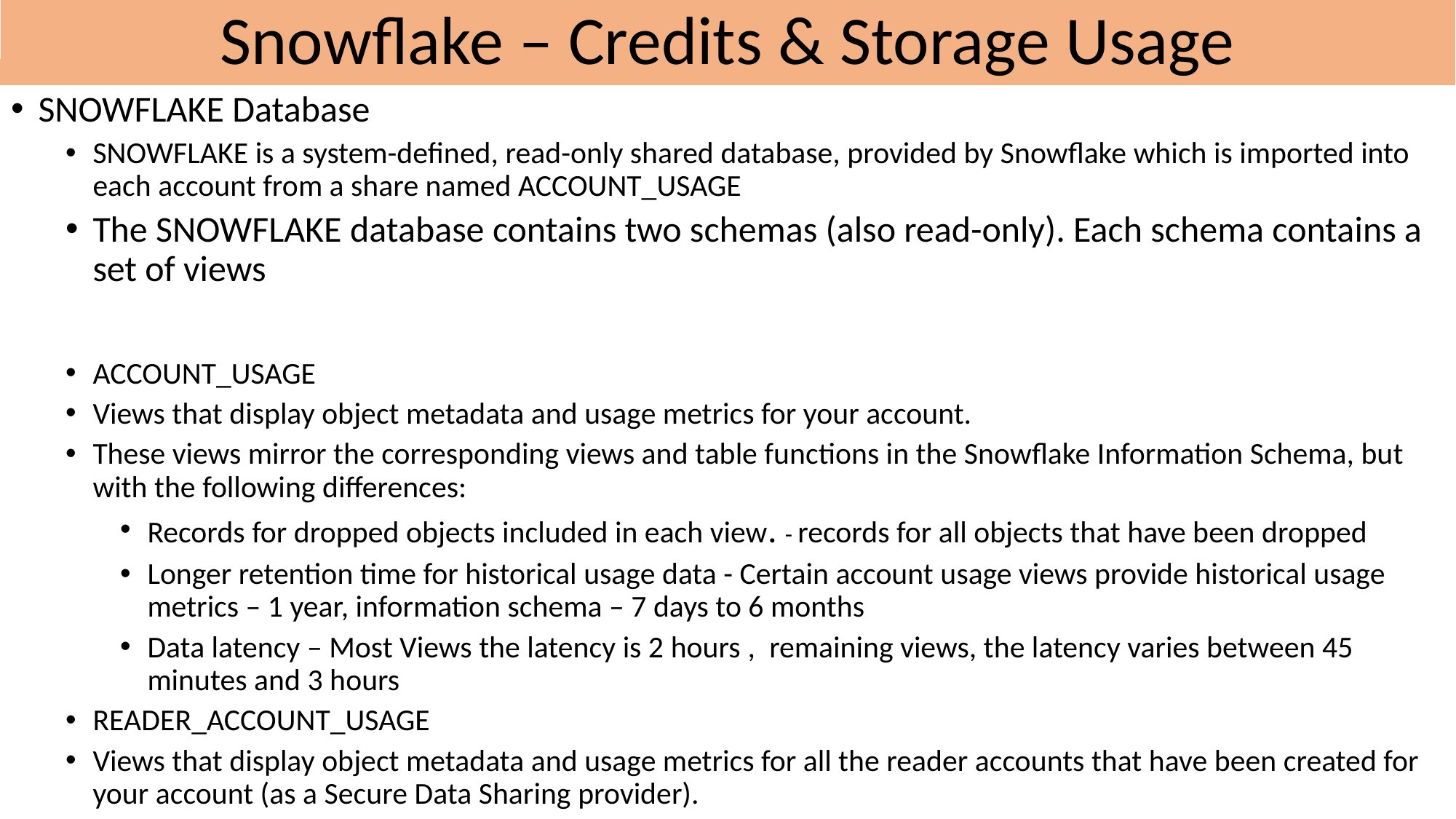

# Snowflake – Credits & Storage Usage

SNOWFLAKE Database
SNOWFLAKE is a system-defined, read-only shared database, provided by Snowflake which is imported into each account from a share named ACCOUNT_USAGE
The SNOWFLAKE database contains two schemas (also read-only). Each schema contains a set of views

ACCOUNT_USAGE
Views that display object metadata and usage metrics for your account.
These views mirror the corresponding views and table functions in the Snowflake Information Schema, but with the following differences:
Records for dropped objects included in each view. - records for all objects that have been dropped
Longer retention time for historical usage data - Certain account usage views provide historical usage metrics – 1 year, information schema – 7 days to 6 months
Data latency – Most Views the latency is 2 hours ,  remaining views, the latency varies between 45 minutes and 3 hours
READER_ACCOUNT_USAGE
Views that display object metadata and usage metrics for all the reader accounts that have been created for your account (as a Secure Data Sharing provider).